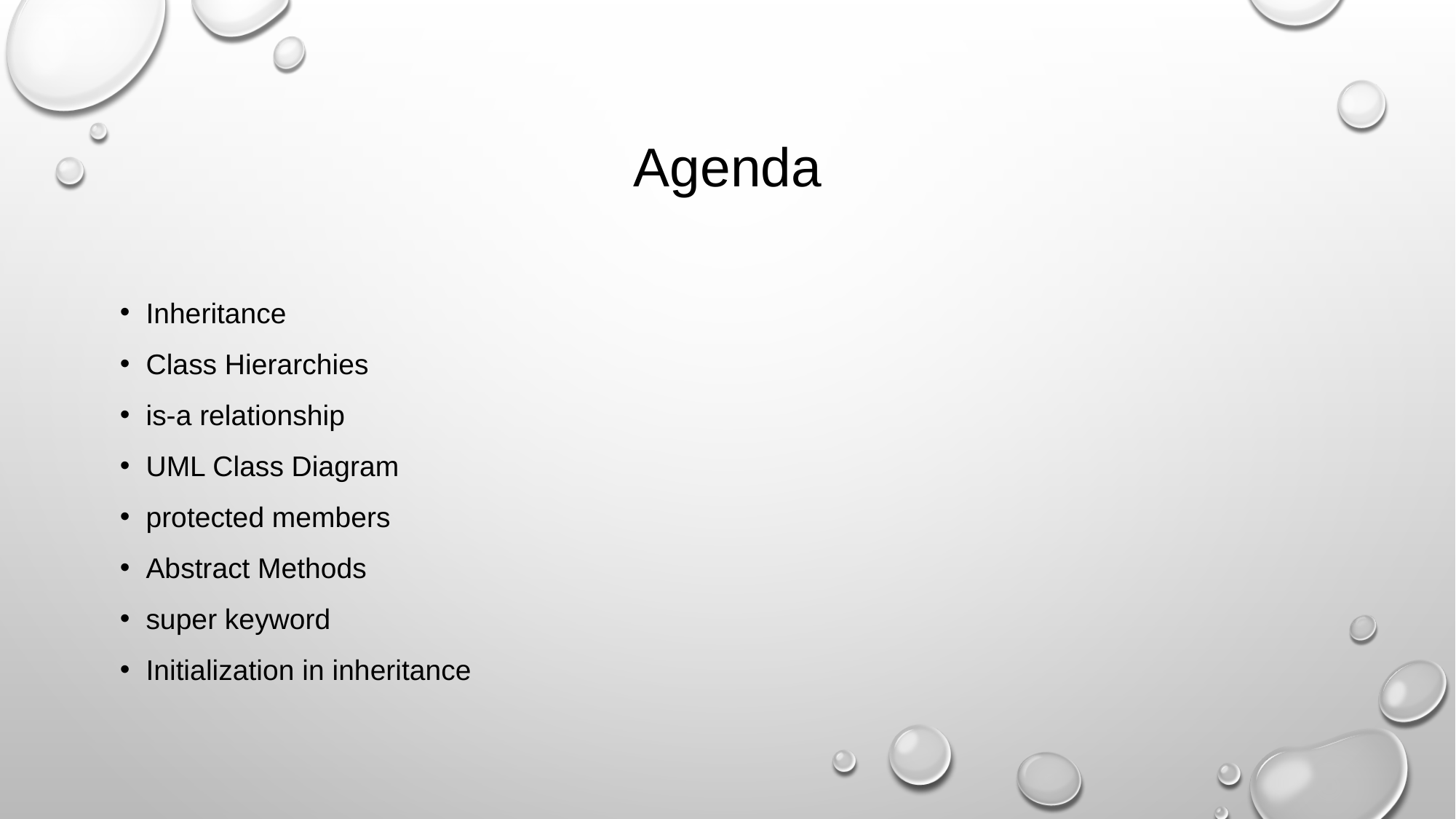

# Agenda
Inheritance
Class Hierarchies
is-a relationship
UML Class Diagram
protected members
Abstract Methods
super keyword
Initialization in inheritance